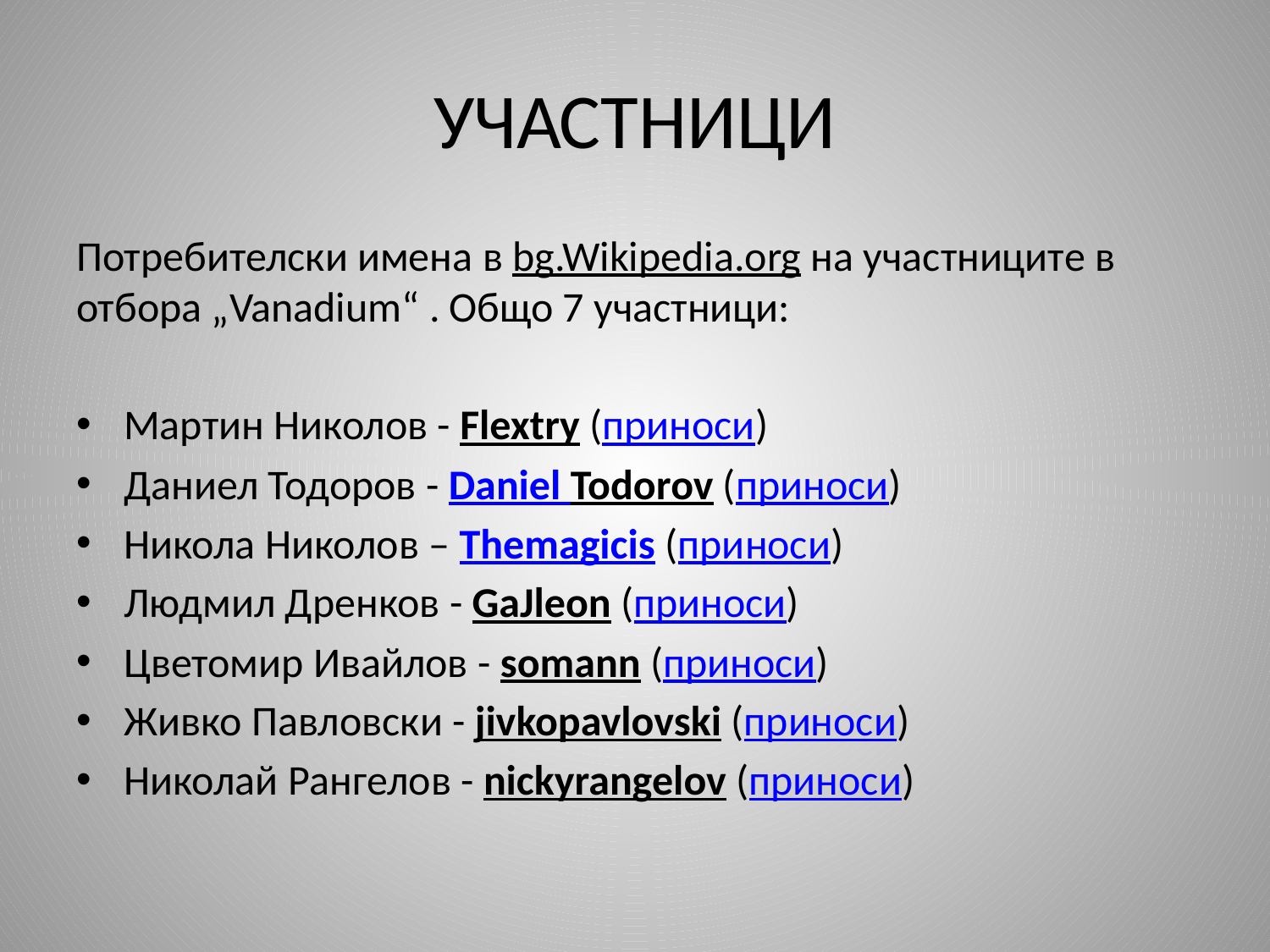

# УЧАСТНИЦИ
Потребителски имена в bg.Wikipedia.org на участниците в отбора „Vanadium“ . Общо 7 участници:

Мартин Николов - Flextry (приноси)
Даниел Тодоров - Daniel Todorov (приноси)
Никола Николов – Themagicis (приноси)
Людмил Дренков - GaJleon (приноси)
Цветомир Ивайлов - somann (приноси)
Живко Павловски - jivkopavlovski (приноси)
Николай Рангелов - nickyrangelov (приноси)